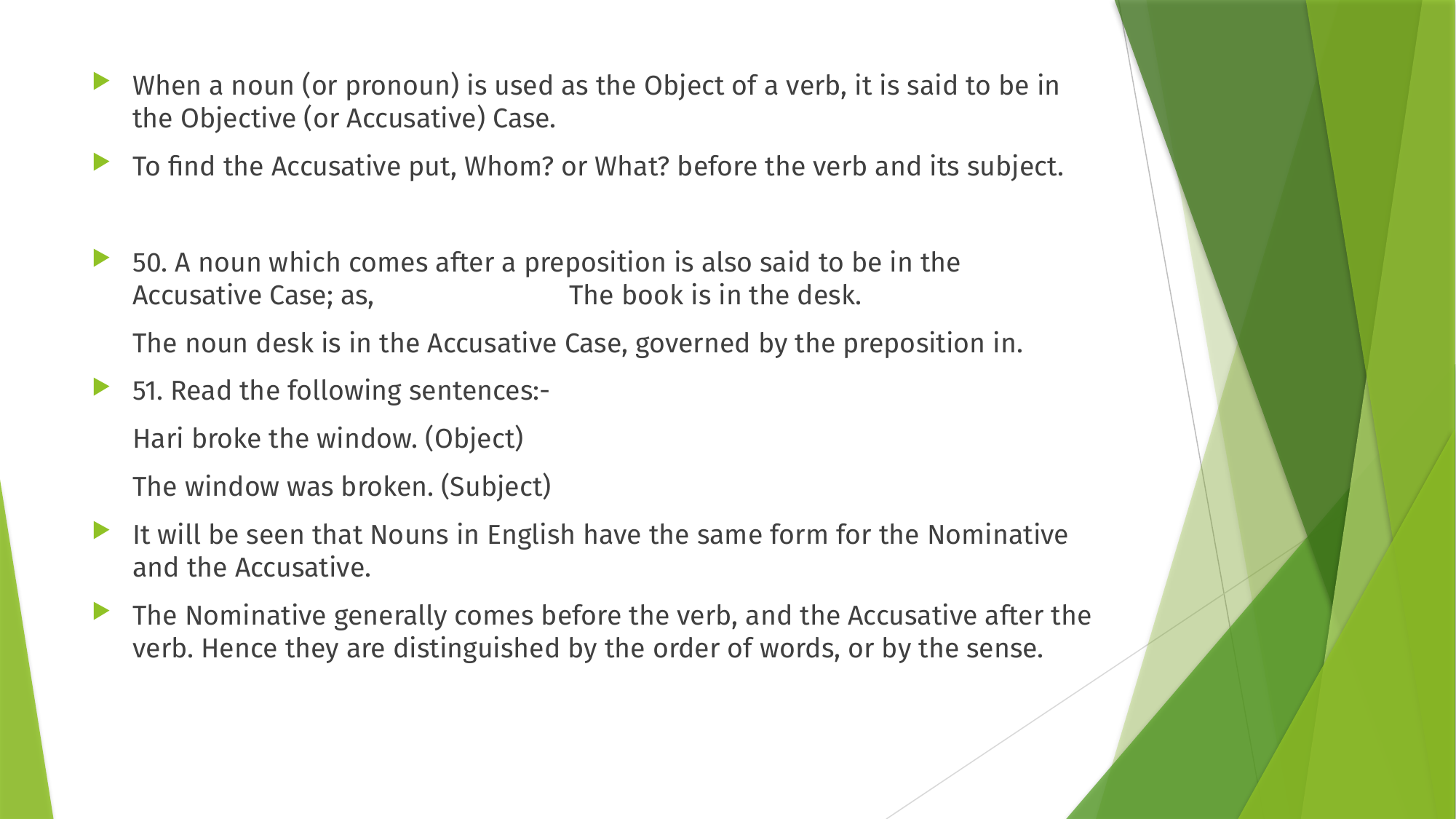

When a noun (or pronoun) is used as the Object of a verb, it is said to be in the Objective (or Accusative) Case.
To find the Accusative put, Whom? or What? before the verb and its subject.

50. A noun which comes after a preposition is also said to be in the Accusative Case; as, 		The book is in the desk.
	The noun desk is in the Accusative Case, governed by the preposition in.
51. Read the following sentences:-
	Hari broke the window. (Object)
	The window was broken. (Subject)
It will be seen that Nouns in English have the same form for the Nominative and the Accusative.
The Nominative generally comes before the verb, and the Accusative after the verb. Hence they are distinguished by the order of words, or by the sense.